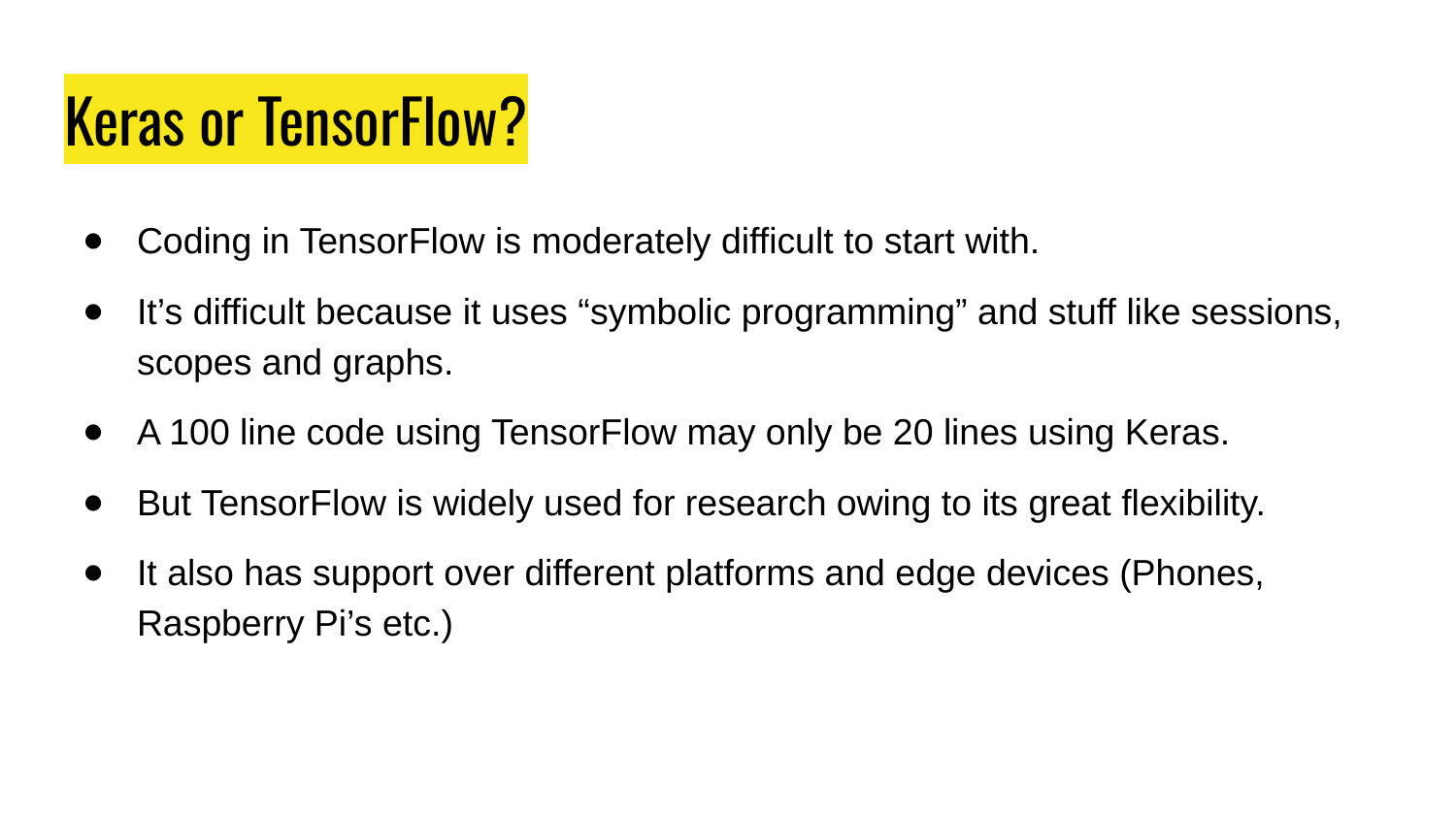

# Keras or TensorFlow?
Coding in TensorFlow is moderately difficult to start with.
It’s difficult because it uses “symbolic programming” and stuff like sessions, scopes and graphs.
A 100 line code using TensorFlow may only be 20 lines using Keras.
But TensorFlow is widely used for research owing to its great flexibility.
It also has support over different platforms and edge devices (Phones, Raspberry Pi’s etc.)